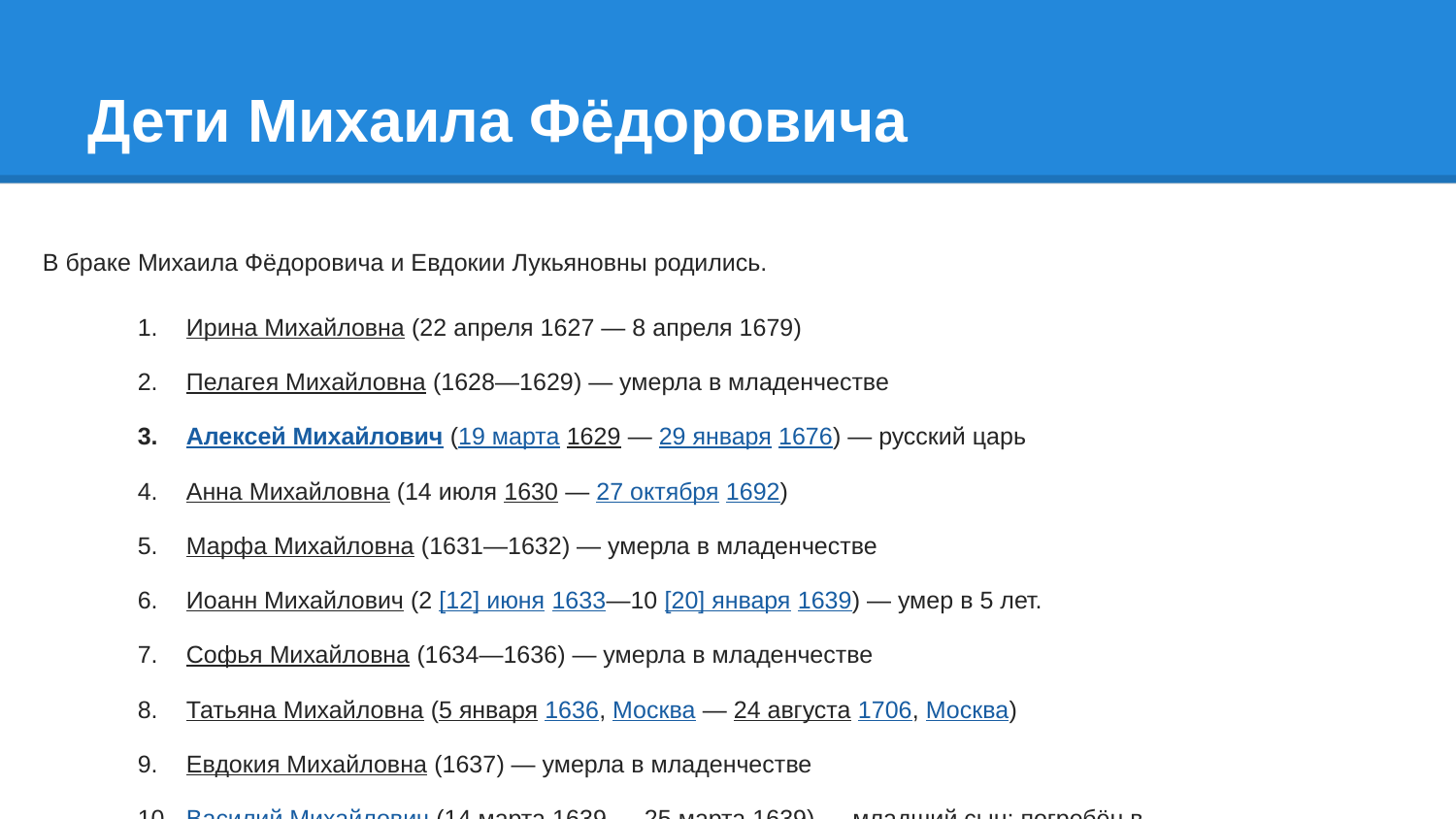

# Дети Михаила Фёдоровича
В браке Михаила Фёдоровича и Евдокии Лукьяновны родились.
Ирина Михайловна (22 апреля 1627 — 8 апреля 1679)
Пелагея Михайловна (1628—1629) — умерла в младенчестве
Алексей Михайлович (19 марта 1629 — 29 января 1676) — русский царь
Анна Михайловна (14 июля 1630 — 27 октября 1692)
Марфа Михайловна (1631—1632) — умерла в младенчестве
Иоанн Михайлович (2 [12] июня 1633—10 [20] января 1639) — умер в 5 лет.
Софья Михайловна (1634—1636) — умерла в младенчестве
Татьяна Михайловна (5 января 1636, Москва — 24 августа 1706, Москва)
Евдокия Михайловна (1637) — умерла в младенчестве
Василий Михайлович (14 марта 1639 — 25 марта 1639) — младший сын; погребён в Архангельском соборе Москвы.